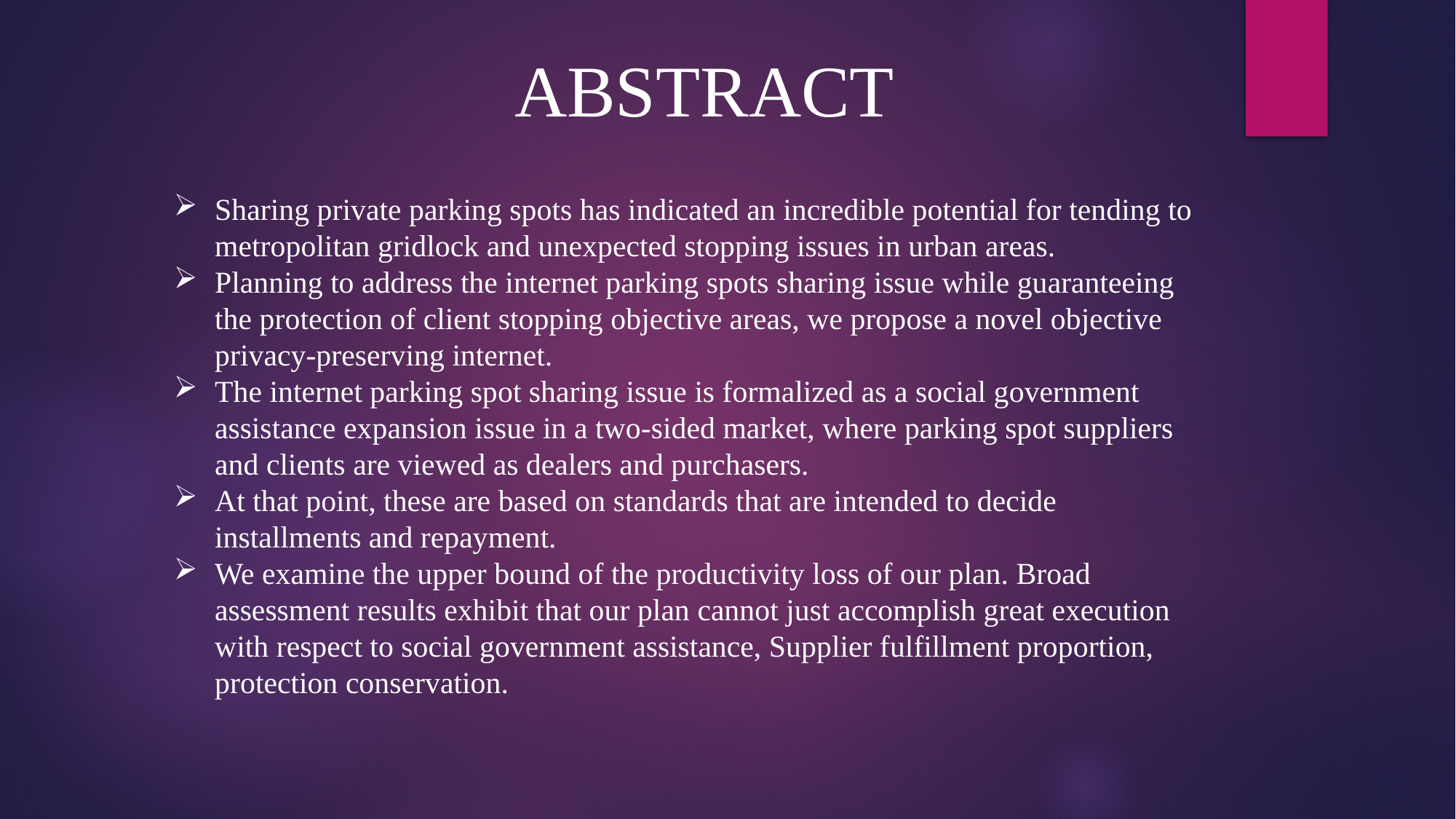

ABSTRACT
Sharing private parking spots has indicated an incredible potential for tending to metropolitan gridlock and unexpected stopping issues in urban areas.
Planning to address the internet parking spots sharing issue while guaranteeing the protection of client stopping objective areas, we propose a novel objective privacy-preserving internet.
The internet parking spot sharing issue is formalized as a social government assistance expansion issue in a two-sided market, where parking spot suppliers and clients are viewed as dealers and purchasers.
At that point, these are based on standards that are intended to decide installments and repayment.
We examine the upper bound of the productivity loss of our plan. Broad assessment results exhibit that our plan cannot just accomplish great execution with respect to social government assistance, Supplier fulfillment proportion, protection conservation.